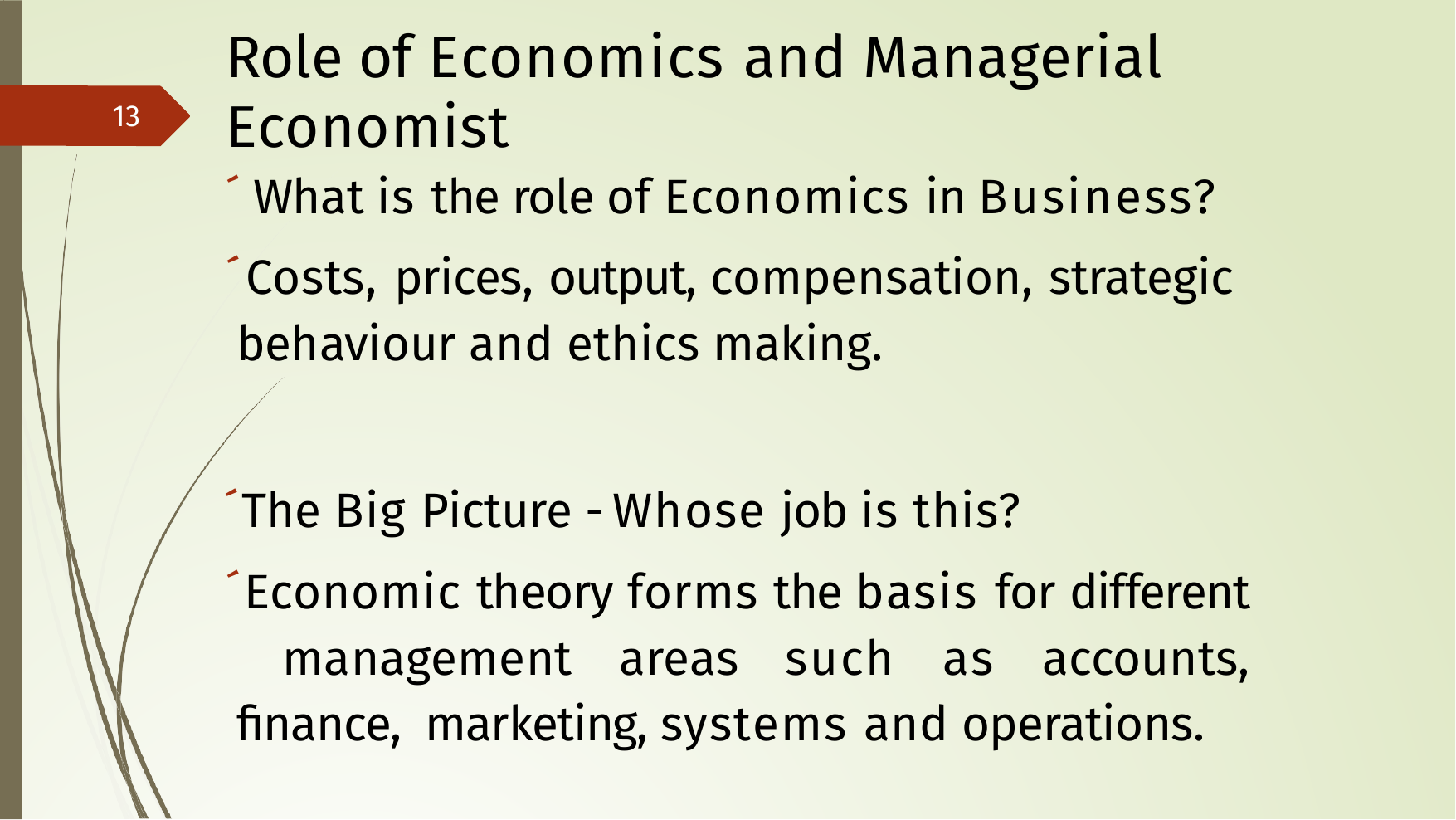

# Role of Economics and Managerial  Economist
13
´ What is the role of Economics in Business?
´ Costs, prices, output, compensation, strategic  behaviour and ethics making.

´ The Big Picture - Whose job is this?
´ Economic theory forms the basis for different  management areas such as accounts, ﬁnance,  marketing, systems and operations.